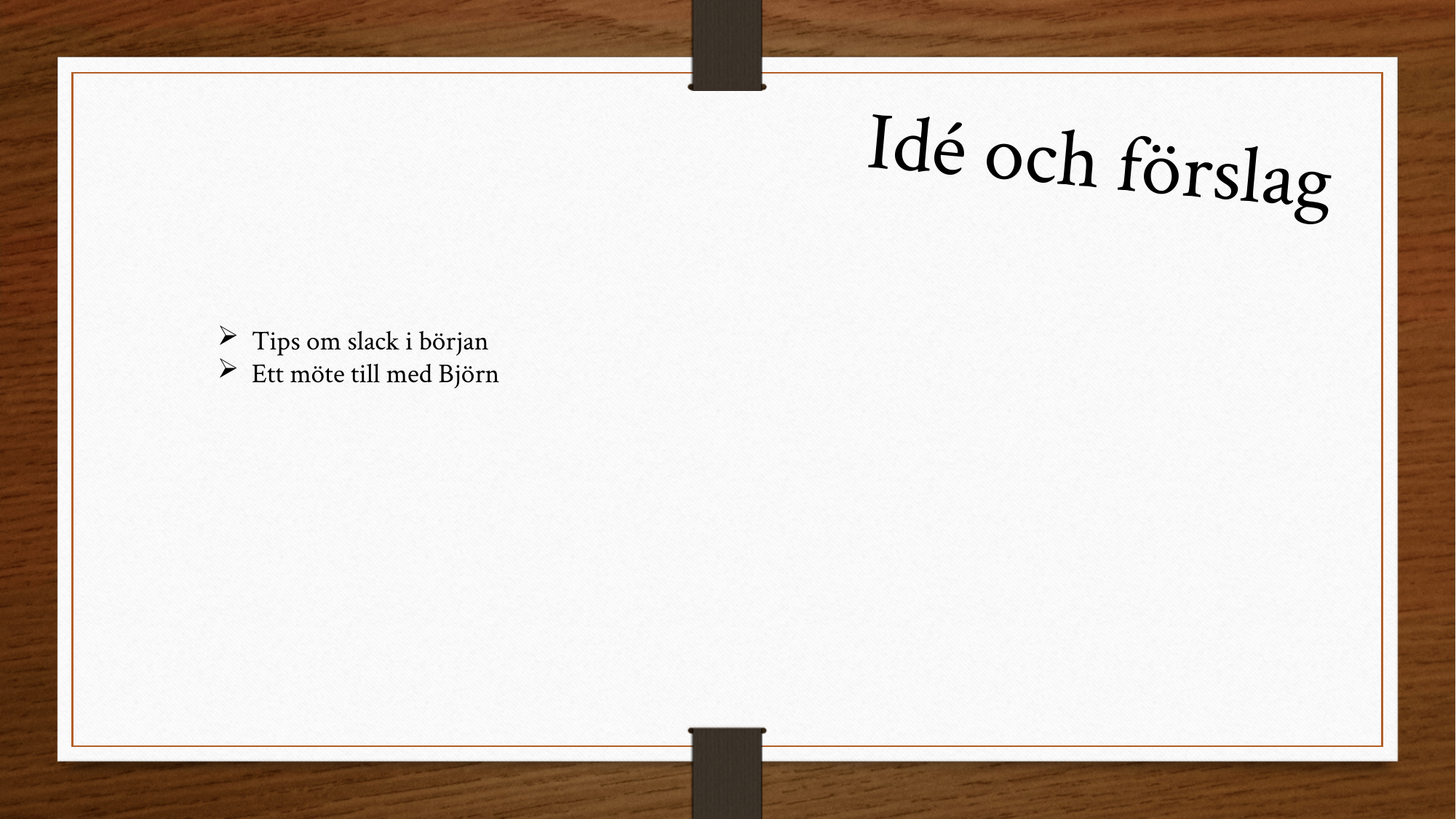

Idé och förslag
Tips om slack i början
Ett möte till med Björn